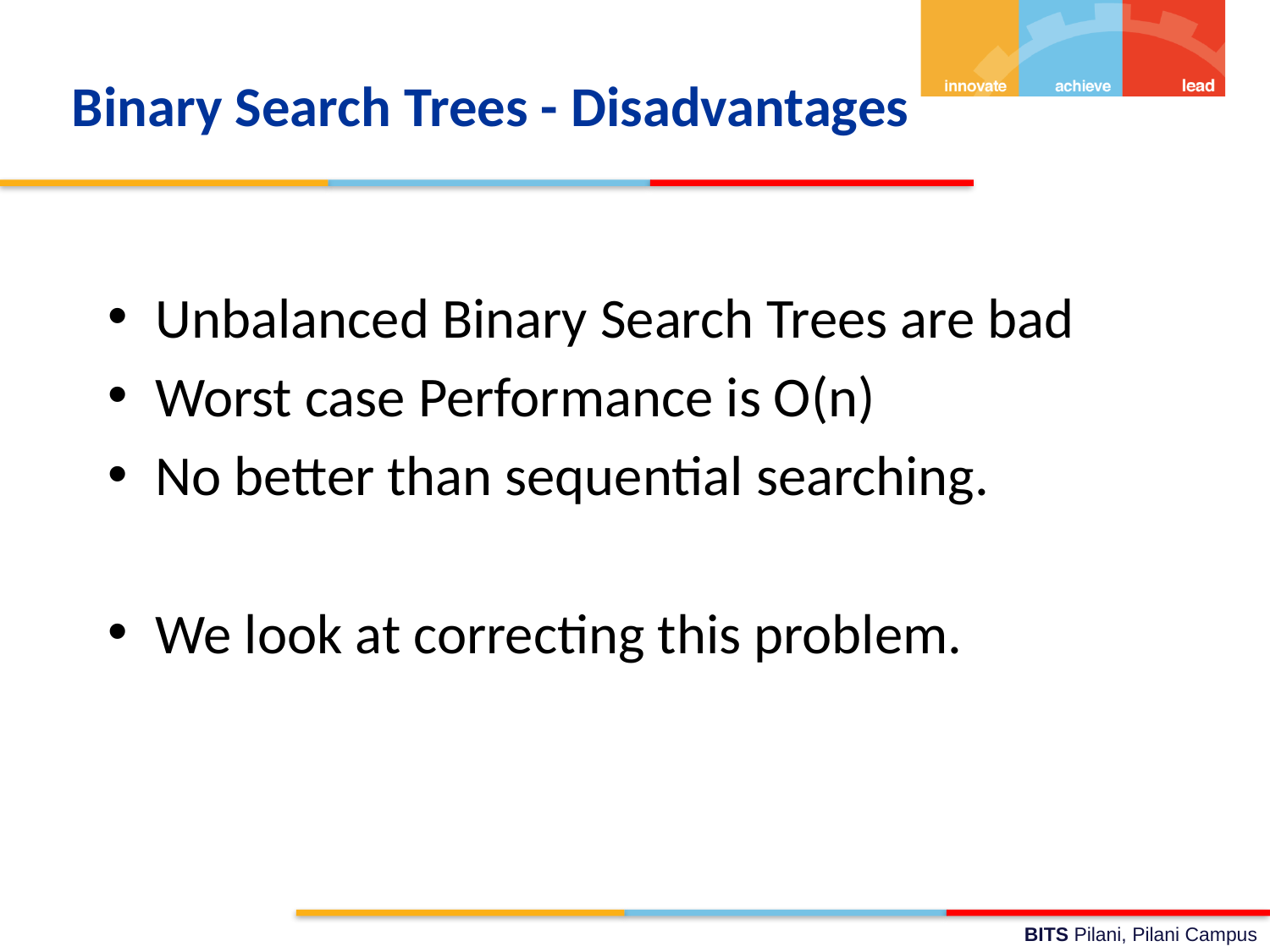

# Binary Search Trees - Disadvantages
Unbalanced Binary Search Trees are bad
Worst case Performance is O(n)
No better than sequential searching.

We look at correcting this problem.